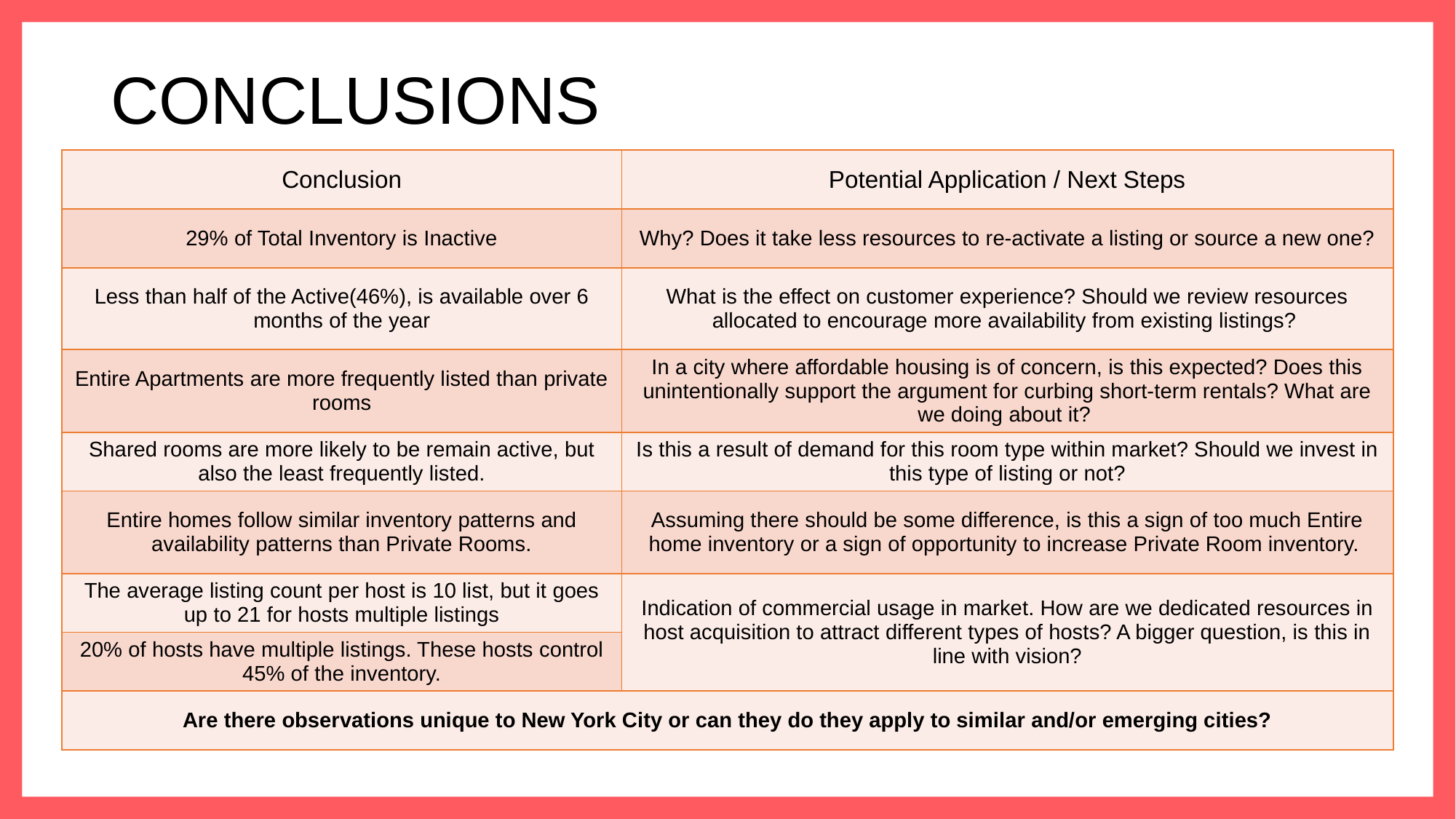

# CONCLUSIONS
| Conclusion | Potential Application / Next Steps |
| --- | --- |
| 29% of Total Inventory is Inactive | Why? Does it take less resources to re-activate a listing or source a new one? |
| Less than half of the Active(46%), is available over 6 months of the year | What is the effect on customer experience? Should we review resources allocated to encourage more availability from existing listings? |
| Entire Apartments are more frequently listed than private rooms | In a city where affordable housing is of concern, is this expected? Does this unintentionally support the argument for curbing short-term rentals? What are we doing about it? |
| Shared rooms are more likely to be remain active, but also the least frequently listed. | Is this a result of demand for this room type within market? Should we invest in this type of listing or not? |
| Entire homes follow similar inventory patterns and availability patterns than Private Rooms. | Assuming there should be some difference, is this a sign of too much Entire home inventory or a sign of opportunity to increase Private Room inventory. |
| The average listing count per host is 10 list, but it goes up to 21 for hosts multiple listings | Indication of commercial usage in market. How are we dedicated resources in host acquisition to attract different types of hosts? A bigger question, is this in line with vision? |
| 20% of hosts have multiple listings. These hosts control 45% of the inventory. |  |
| Are there observations unique to New York City or can they do they apply to similar and/or emerging cities? |  |